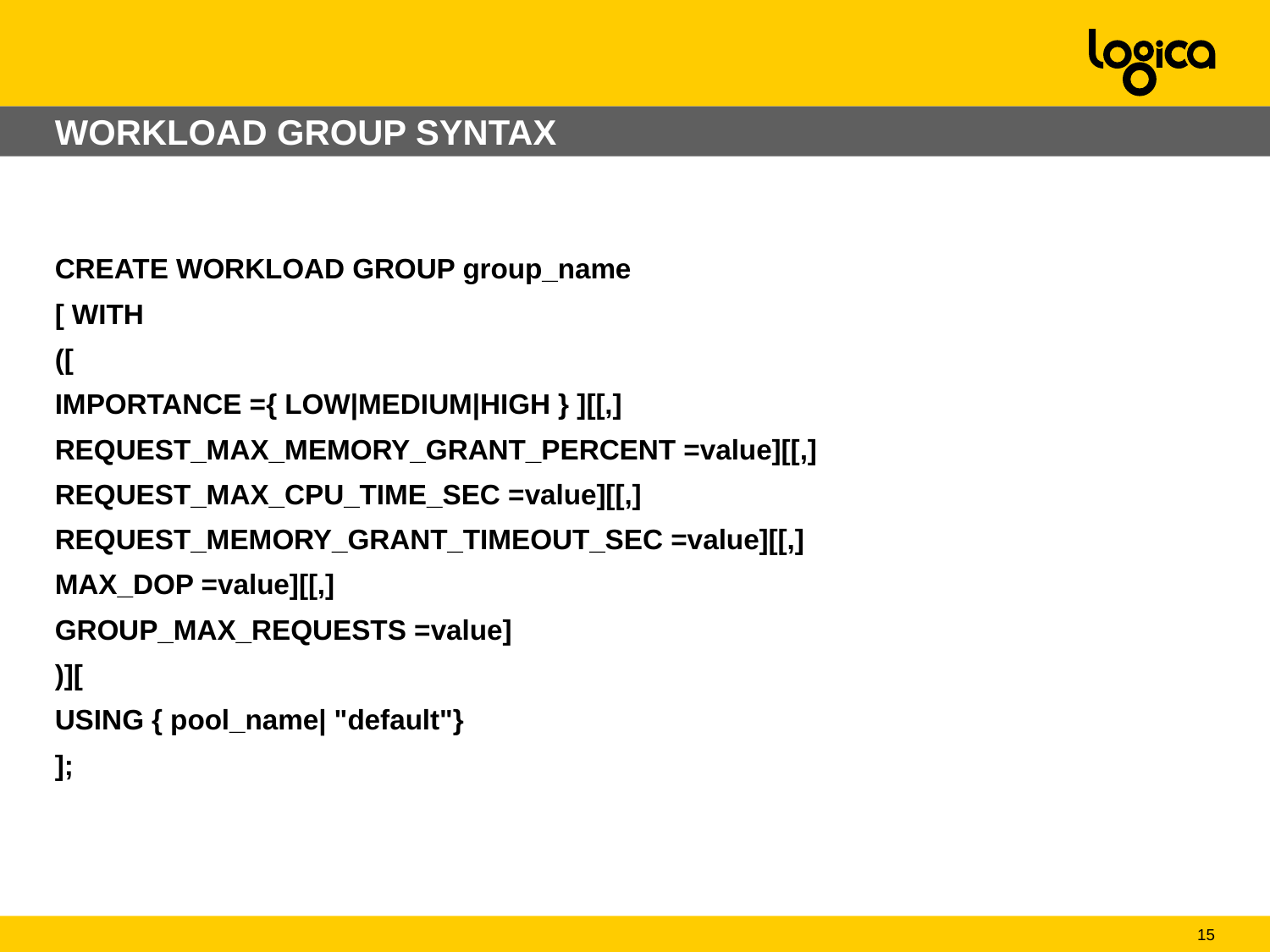

# WORKLOAD GROUP SYNTAX

CREATE WORKLOAD GROUP group_name
[ WITH
([
IMPORTANCE ={ LOW|MEDIUM|HIGH } ][[,]
REQUEST_MAX_MEMORY_GRANT_PERCENT =value][[,]
REQUEST_MAX_CPU_TIME_SEC =value][[,]
REQUEST_MEMORY_GRANT_TIMEOUT_SEC =value][[,]
MAX_DOP =value][[,]
GROUP_MAX_REQUESTS =value]
)][
USING { pool_name| "default"}
];
15